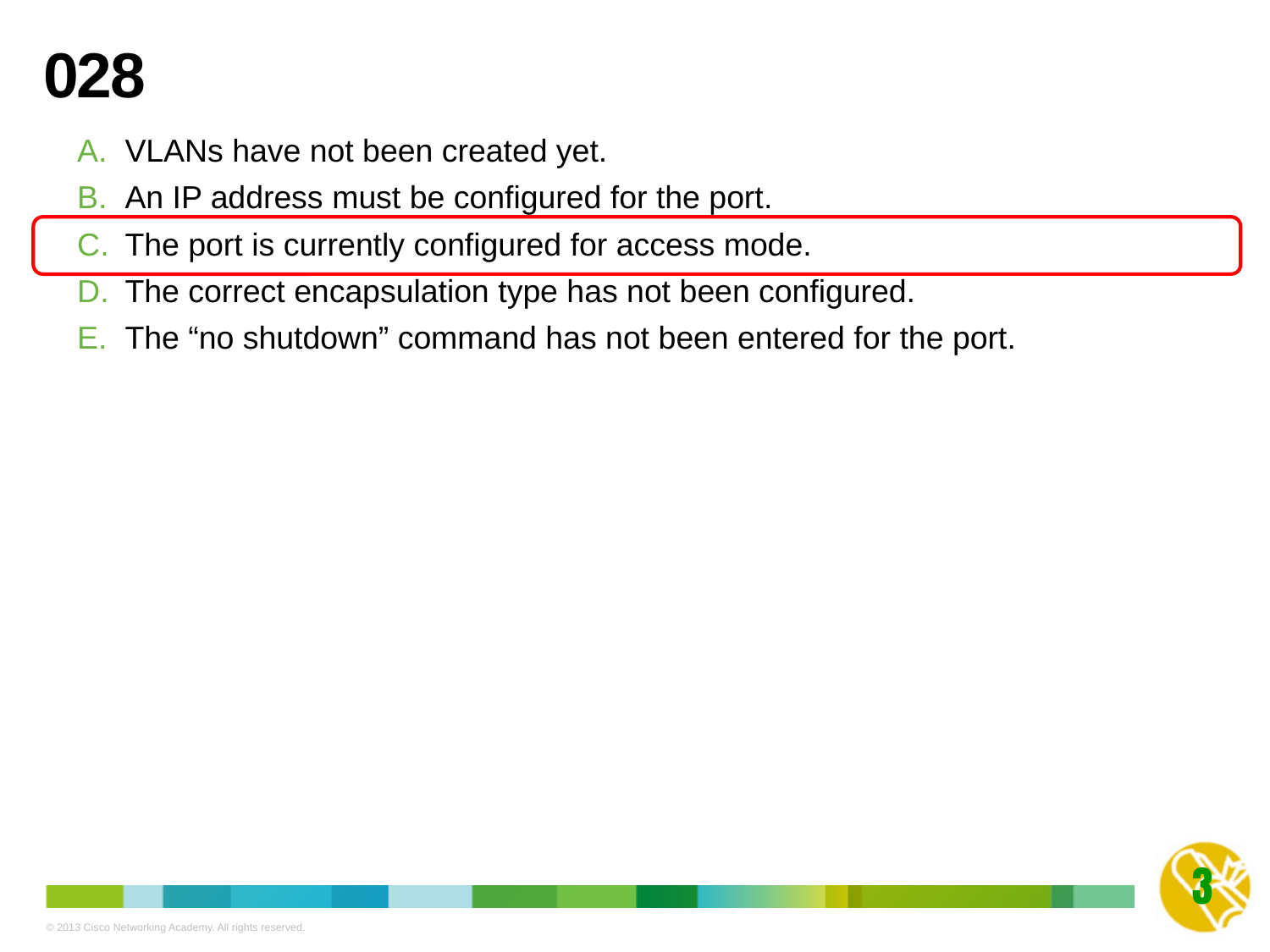

# 028
VLANs have not been created yet.
An IP address must be configured for the port.
The port is currently configured for access mode.
The correct encapsulation type has not been configured.
The “no shutdown” command has not been entered for the port.